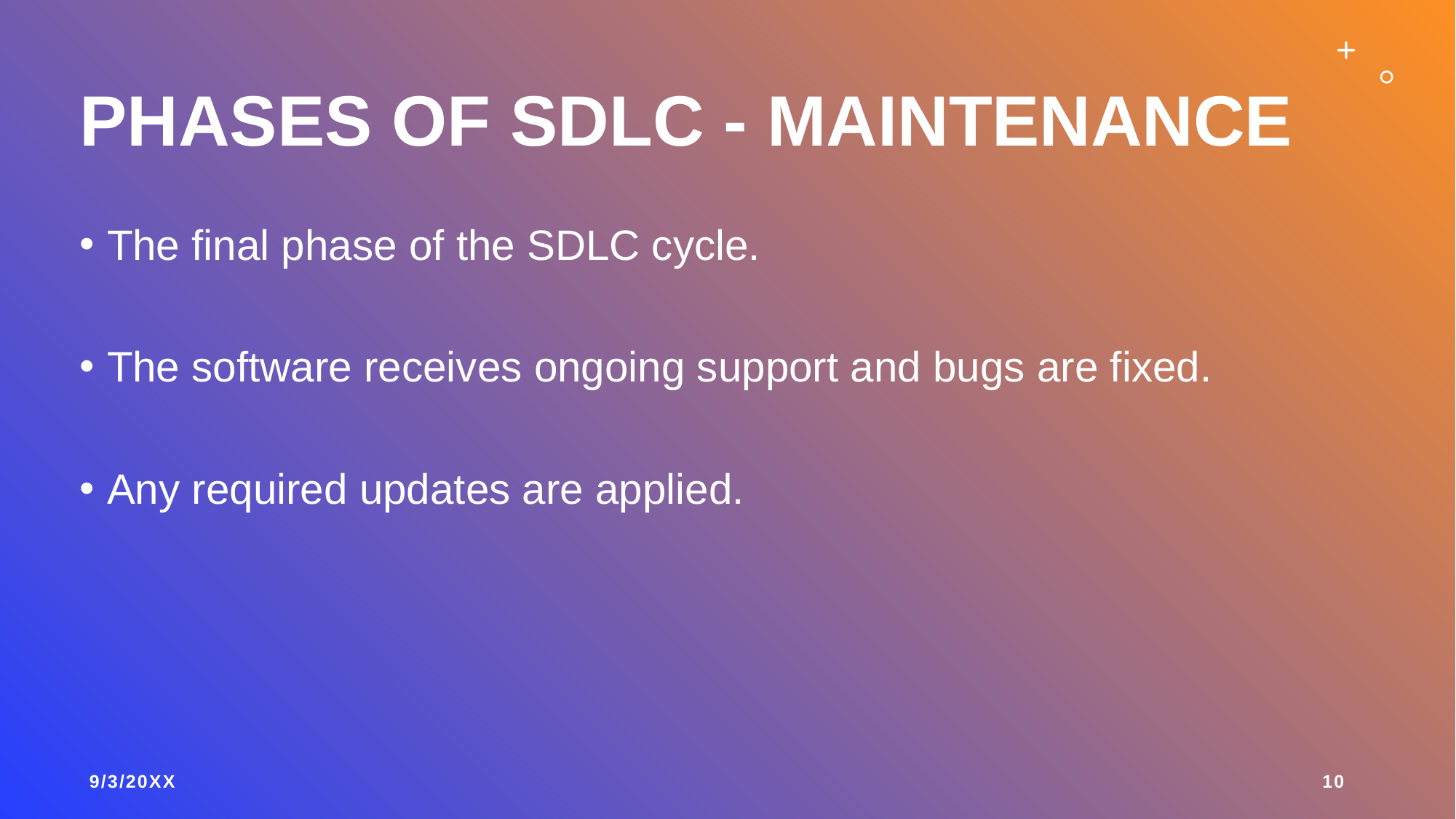

# PHASES of SDLC - MAINTENANCE
The final phase of the SDLC cycle.

The software receives ongoing support and bugs are fixed.

Any required updates are applied.
9/3/20XX
10